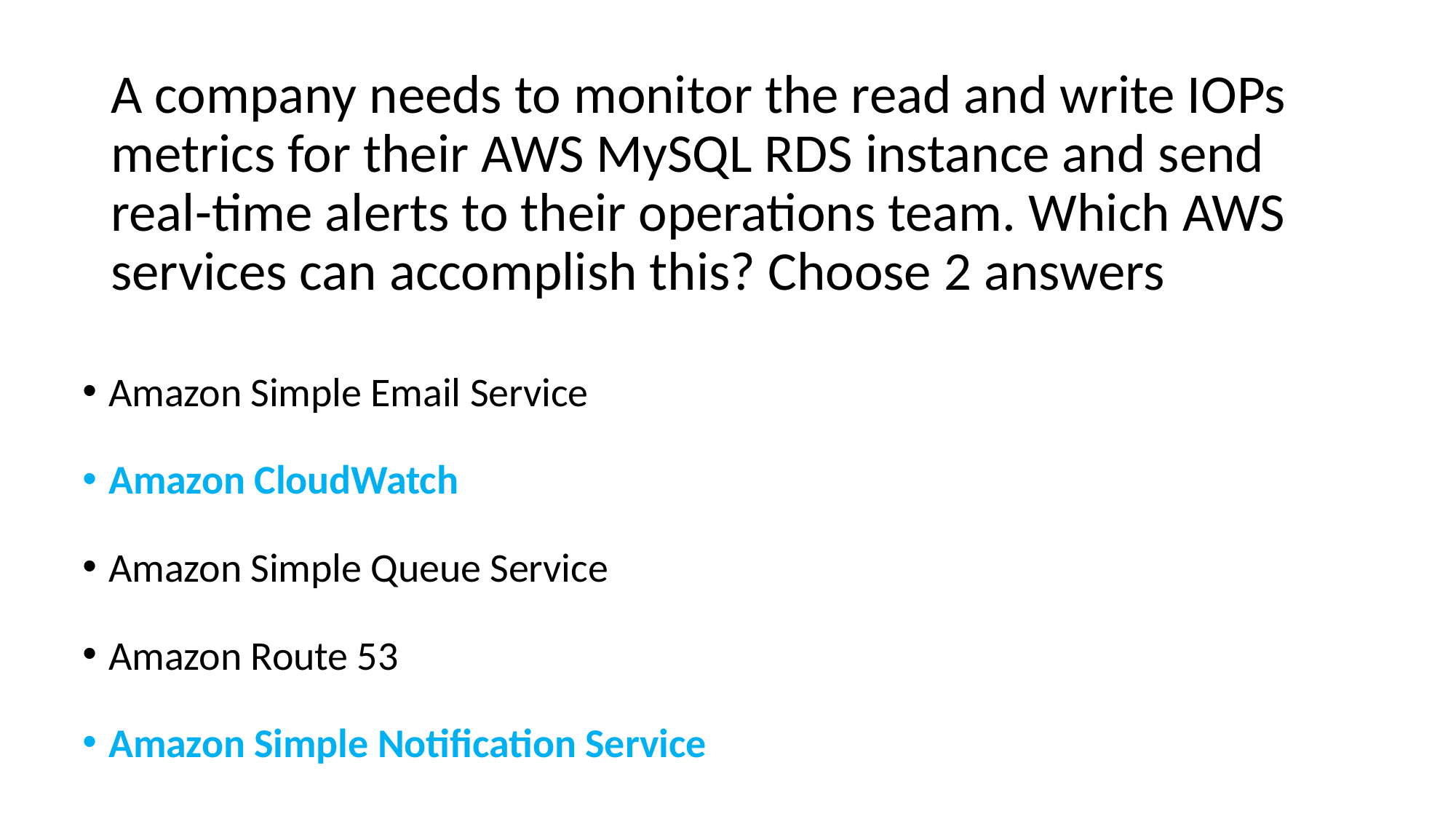

# A company needs to monitor the read and write IOPs metrics for their AWS MySQL RDS instance and send real-time alerts to their operations team. Which AWS services can accomplish this? Choose 2 answers
Amazon Simple Email Service
Amazon CloudWatch
Amazon Simple Queue Service
Amazon Route 53
Amazon Simple Notification Service